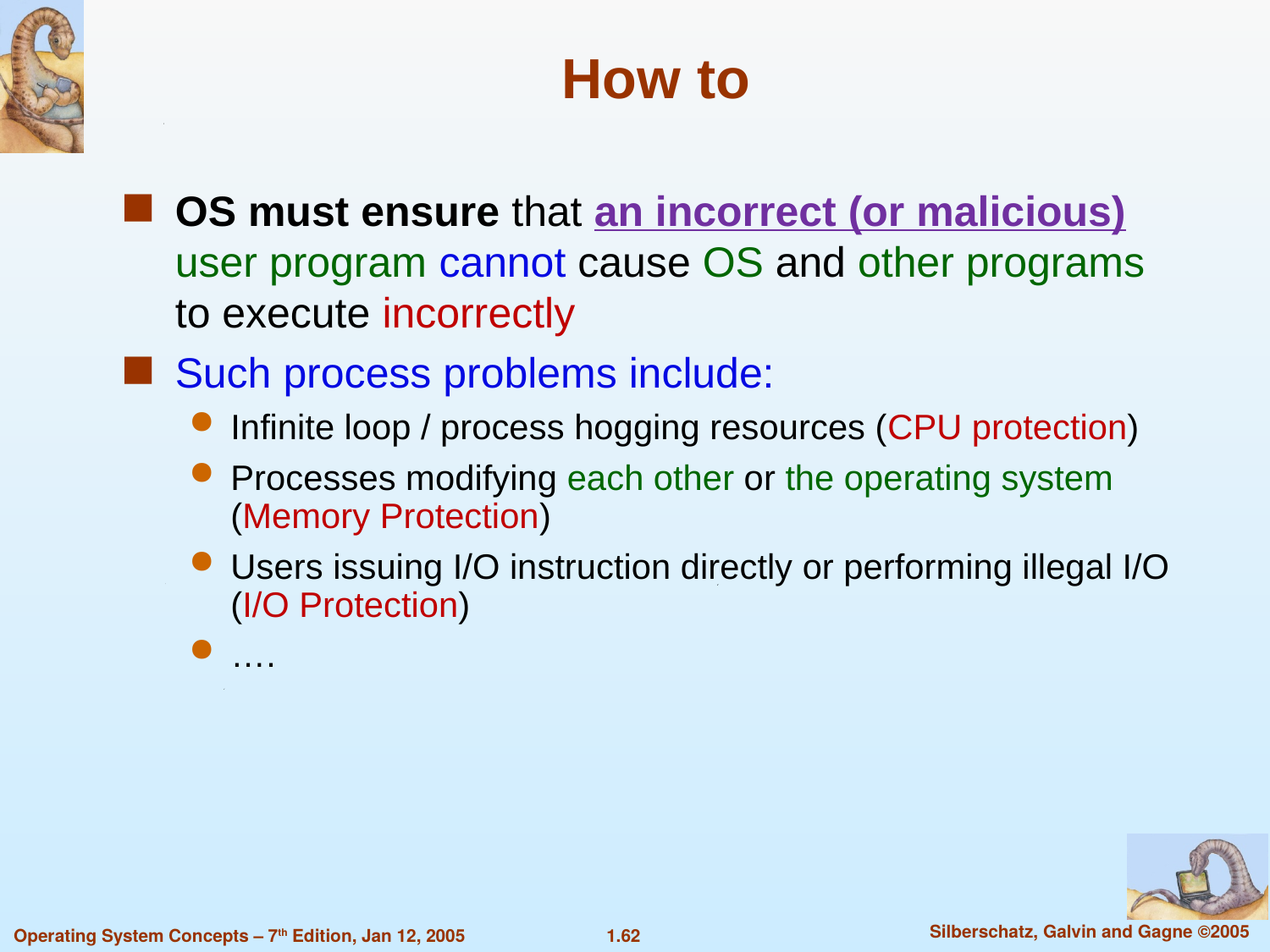

# How to
OS must ensure that an incorrect (or malicious) user program cannot cause OS and other programs to execute incorrectly
Such process problems include:
Infinite loop / process hogging resources (CPU protection)
Processes modifying each other or the operating system (Memory Protection)
Users issuing I/O instruction directly or performing illegal I/O (I/O Protection)
….